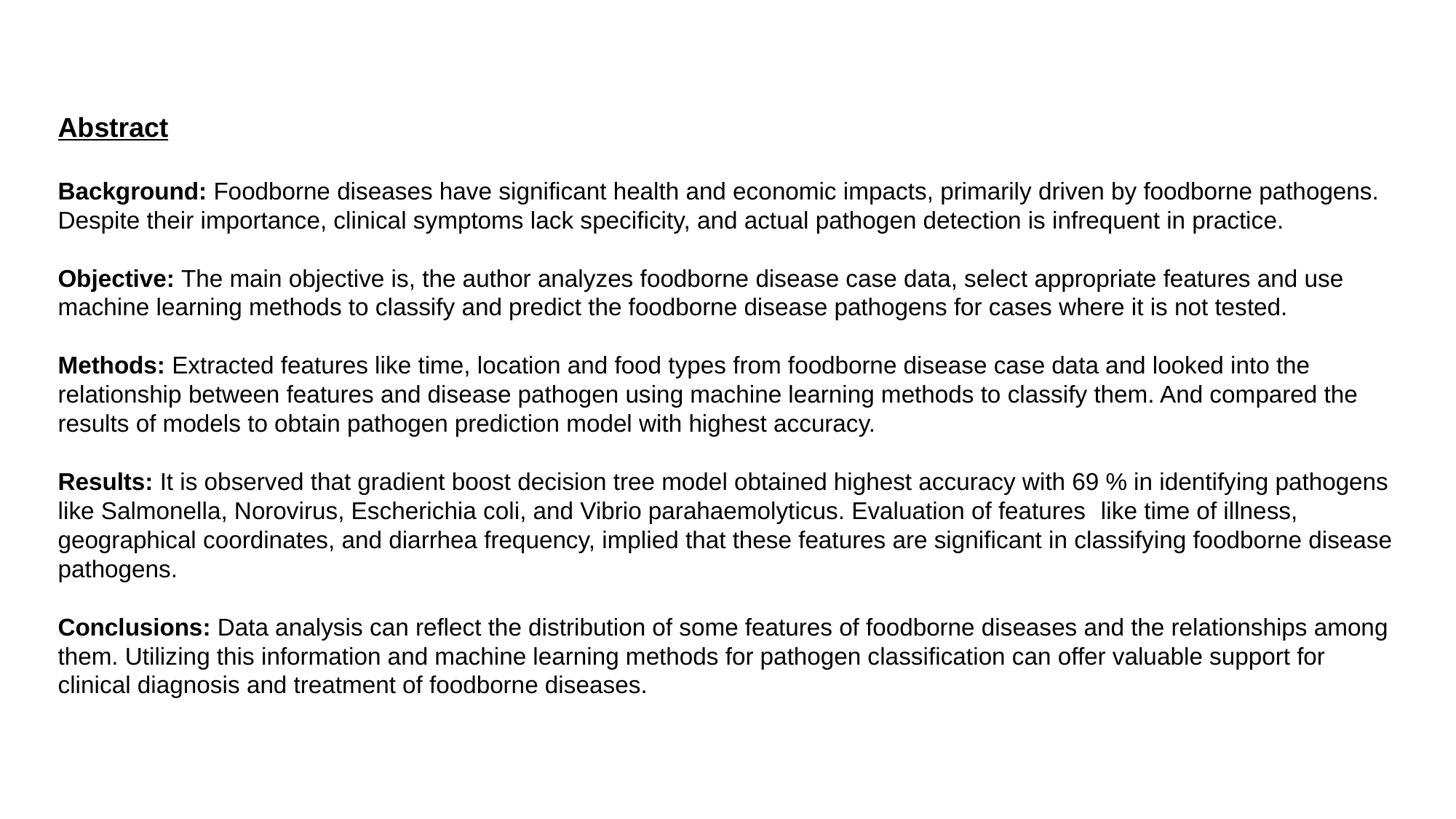

Abstract
Background: Foodborne diseases have significant health and economic impacts, primarily driven by foodborne pathogens. Despite their importance, clinical symptoms lack specificity, and actual pathogen detection is infrequent in practice.

Objective: The main objective is, the author analyzes foodborne disease case data, select appropriate features and use machine learning methods to classify and predict the foodborne disease pathogens for cases where it is not tested.

Methods: Extracted features like time, location and food types from foodborne disease case data and looked into the relationship between features and disease pathogen using machine learning methods to classify them. And compared the results of models to obtain pathogen prediction model with highest accuracy.

Results: It is observed that gradient boost decision tree model obtained highest accuracy with 69 % in identifying pathogens like Salmonella, Norovirus, Escherichia coli, and Vibrio parahaemolyticus. Evaluation of features  like time of illness, geographical coordinates, and diarrhea frequency, implied that these features are significant in classifying foodborne disease pathogens.

Conclusions: Data analysis can reflect the distribution of some features of foodborne diseases and the relationships among them. Utilizing this information and machine learning methods for pathogen classification can offer valuable support for clinical diagnosis and treatment of foodborne diseases.